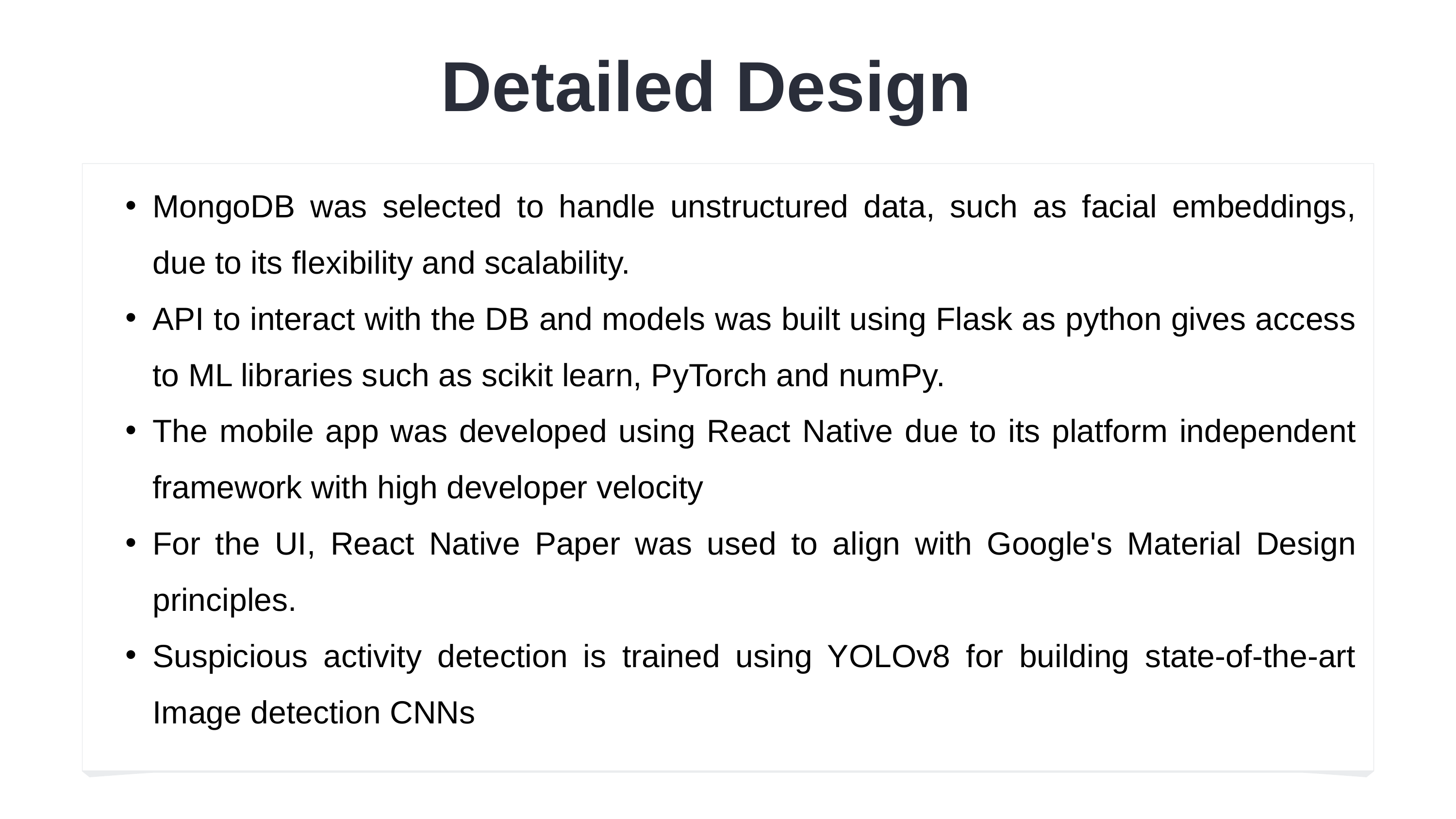

Detailed Design

MongoDB was selected to handle unstructured data, such as facial embeddings, due to its flexibility and scalability.
API to interact with the DB and models was built using Flask as python gives access to ML libraries such as scikit learn, PyTorch and numPy.
The mobile app was developed using React Native due to its platform independent framework with high developer velocity
For the UI, React Native Paper was used to align with Google's Material Design principles.
Suspicious activity detection is trained using YOLOv8 for building state-of-the-art Image detection CNNs